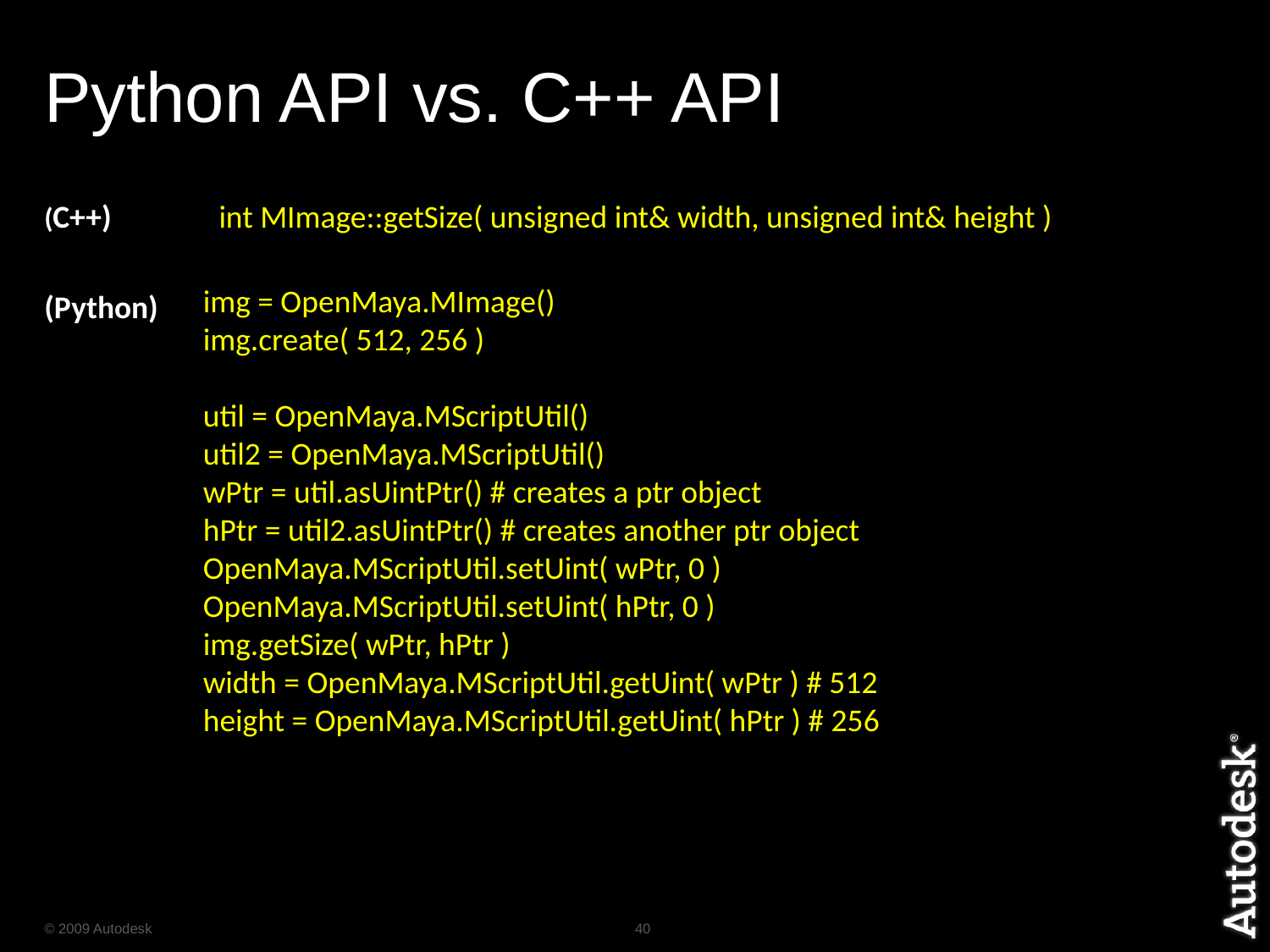

# Python API vs. C++ API
(C++) 	int MImage::getSize( unsigned int& width, unsigned int& height )

(Python)
img = OpenMaya.MImage()
img.create( 512, 256 )

util = OpenMaya.MScriptUtil()
util2 = OpenMaya.MScriptUtil()
wPtr = util.asUintPtr() # creates a ptr object
hPtr = util2.asUintPtr() # creates another ptr object
OpenMaya.MScriptUtil.setUint( wPtr, 0 )
OpenMaya.MScriptUtil.setUint( hPtr, 0 )
img.getSize( wPtr, hPtr )
width = OpenMaya.MScriptUtil.getUint( wPtr ) # 512
height = OpenMaya.MScriptUtil.getUint( hPtr ) # 256